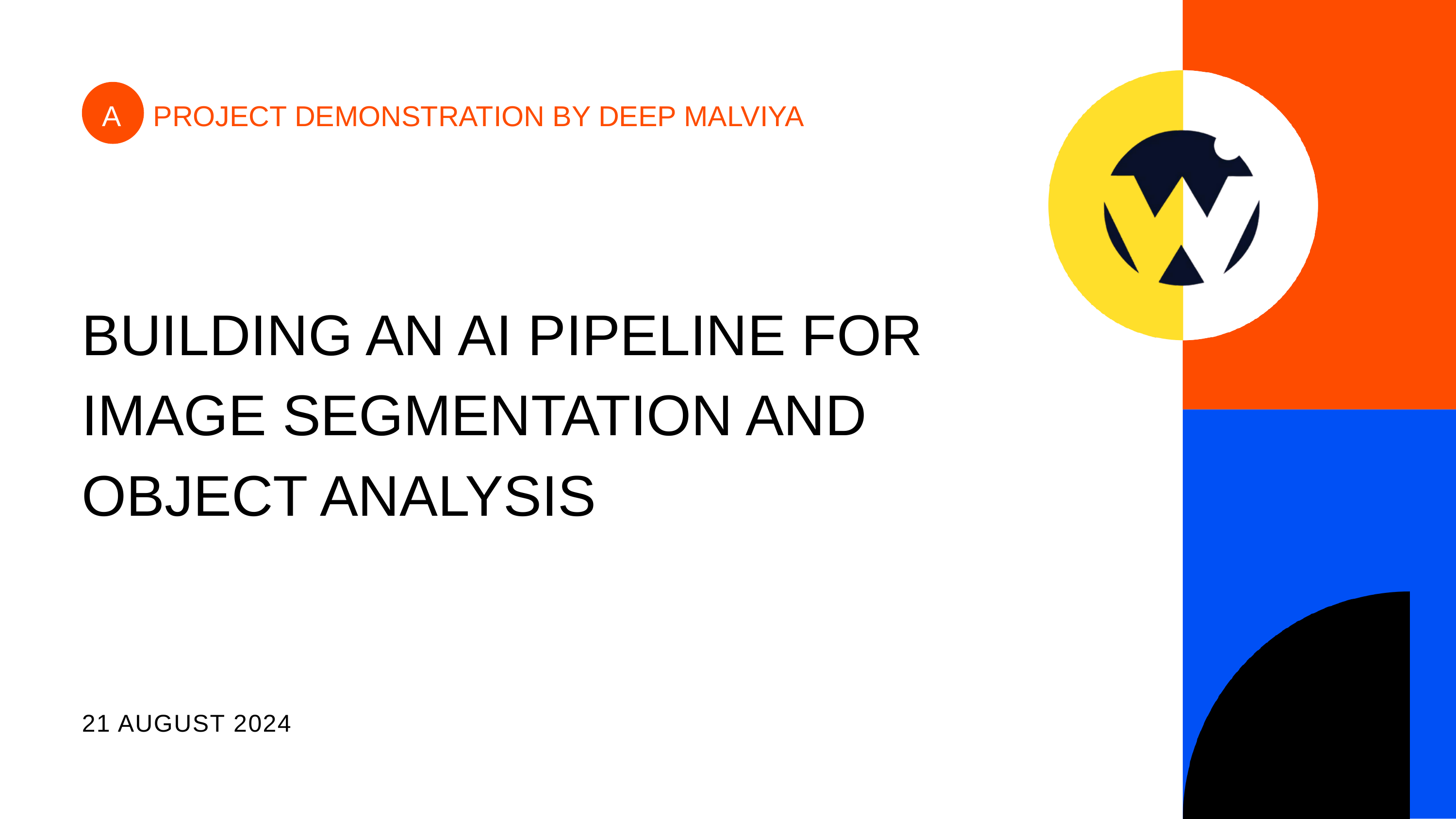

A    PROJECT DEMONSTRATION BY DEEP MALVIYA

BUILDING AN AI PIPELINE FOR IMAGE SEGMENTATION AND OBJECT ANALYSIS

21 AUGUST 2024